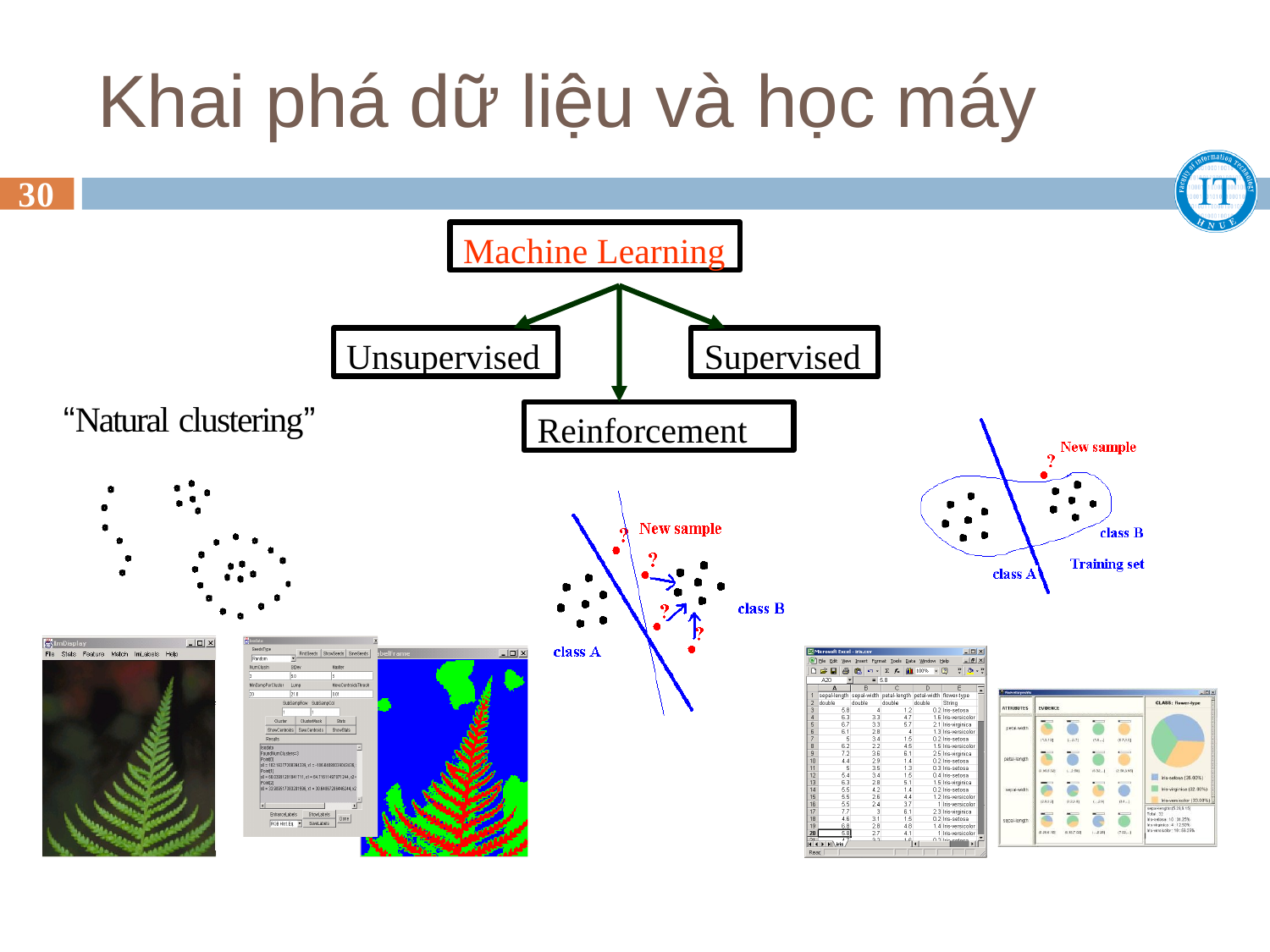

# Khai phá dữ liệu và học máy
30
Machine Learning

Unsupervised
Supervised
“Natural clustering”
Reinforcement